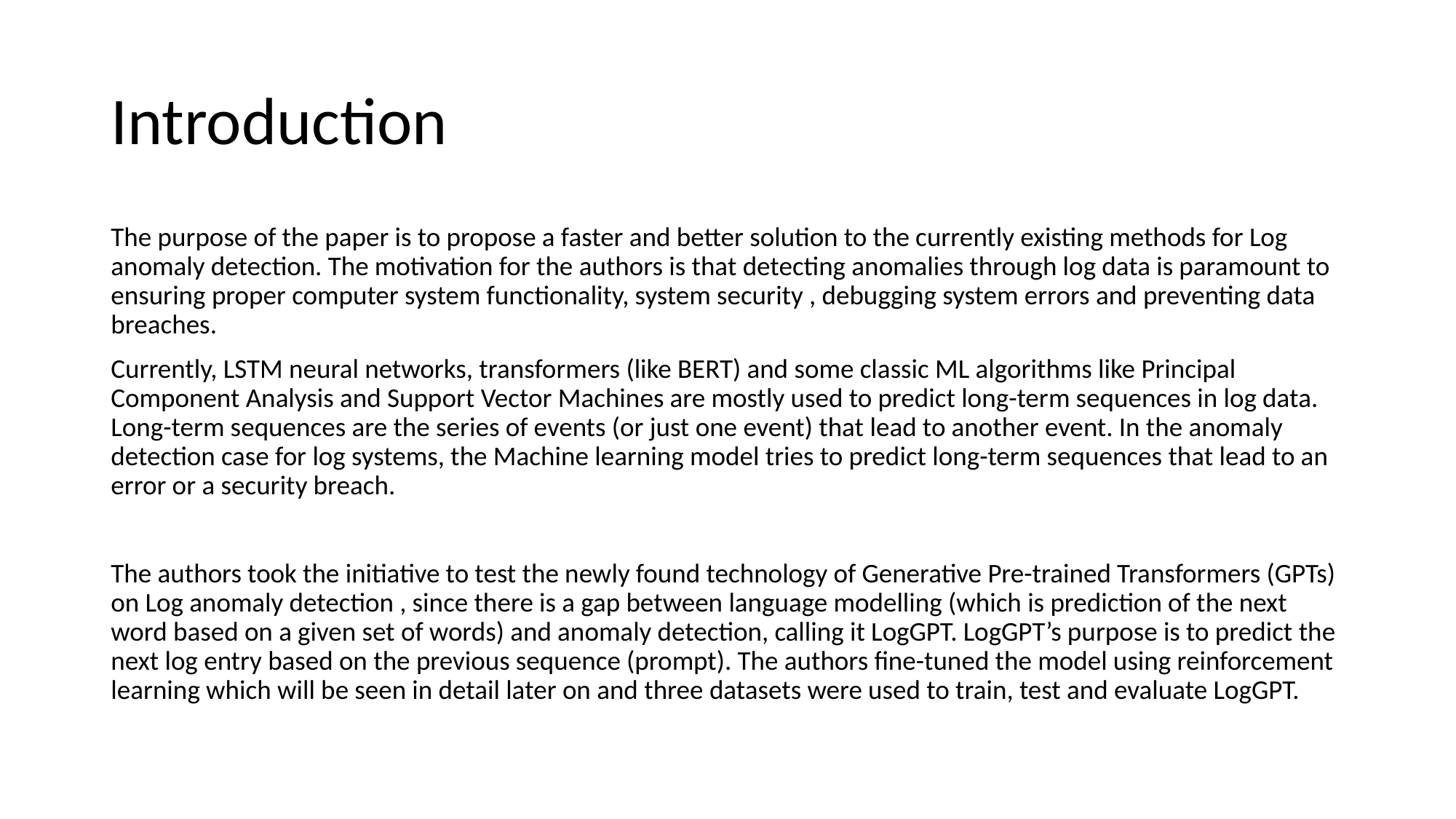

# Introduction
The purpose of the paper is to propose a faster and better solution to the currently existing methods for Log anomaly detection. The motivation for the authors is that detecting anomalies through log data is paramount to ensuring proper computer system functionality, system security , debugging system errors and preventing data breaches.
Currently, LSTM neural networks, transformers (like BERT) and some classic ML algorithms like Principal Component Analysis and Support Vector Machines are mostly used to predict long-term sequences in log data. Long-term sequences are the series of events (or just one event) that lead to another event. In the anomaly detection case for log systems, the Machine learning model tries to predict long-term sequences that lead to an error or a security breach.

The authors took the initiative to test the newly found technology of Generative Pre-trained Transformers (GPTs) on Log anomaly detection , since there is a gap between language modelling (which is prediction of the next word based on a given set of words) and anomaly detection, calling it LogGPT. LogGPT’s purpose is to predict the next log entry based on the previous sequence (prompt). The authors fine-tuned the model using reinforcement learning which will be seen in detail later on and three datasets were used to train, test and evaluate LogGPT.